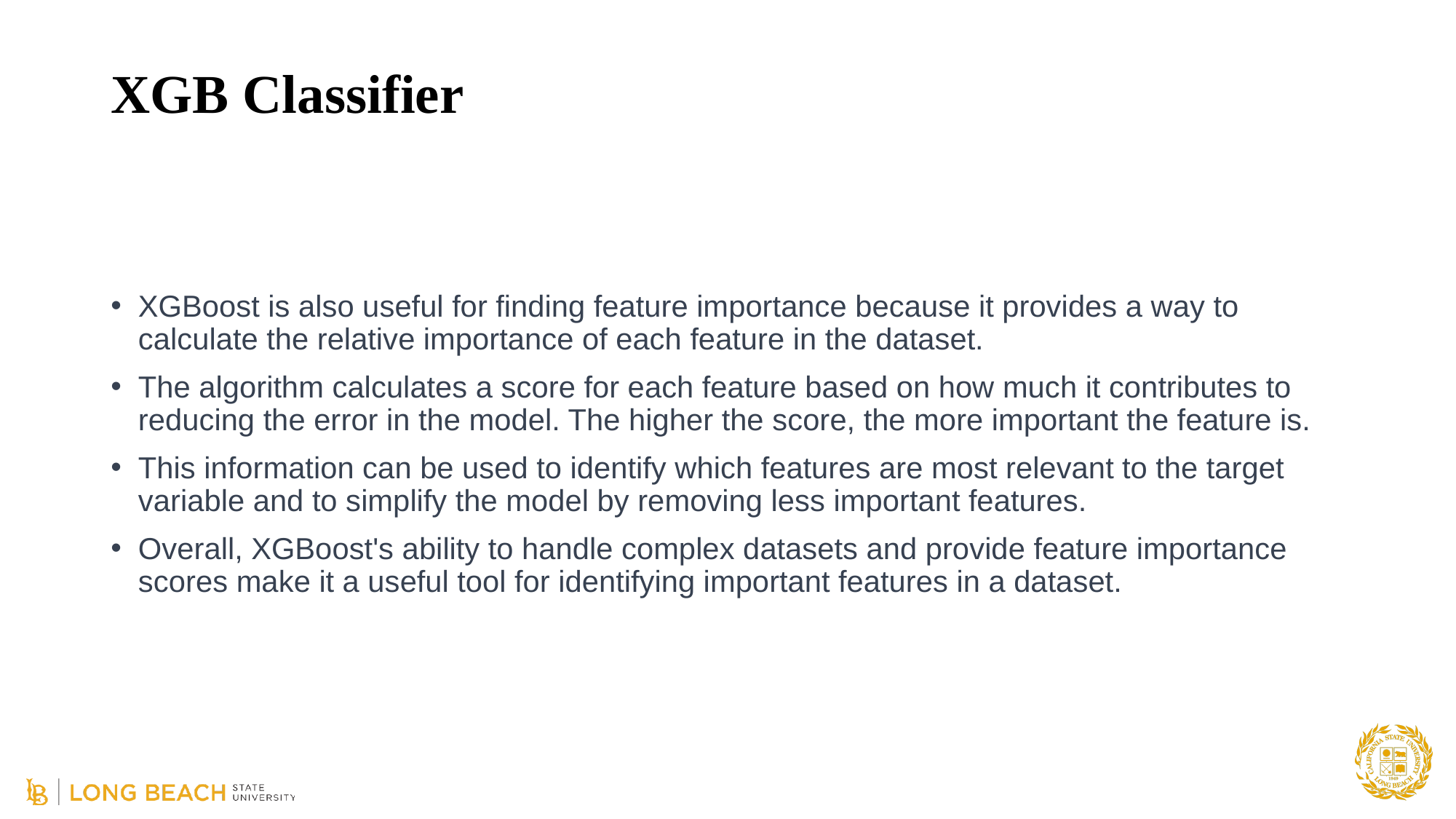

# XGB Classifier

XGBoost is also useful for finding feature importance because it provides a way to calculate the relative importance of each feature in the dataset.
The algorithm calculates a score for each feature based on how much it contributes to reducing the error in the model. The higher the score, the more important the feature is.
This information can be used to identify which features are most relevant to the target variable and to simplify the model by removing less important features.
Overall, XGBoost's ability to handle complex datasets and provide feature importance scores make it a useful tool for identifying important features in a dataset.